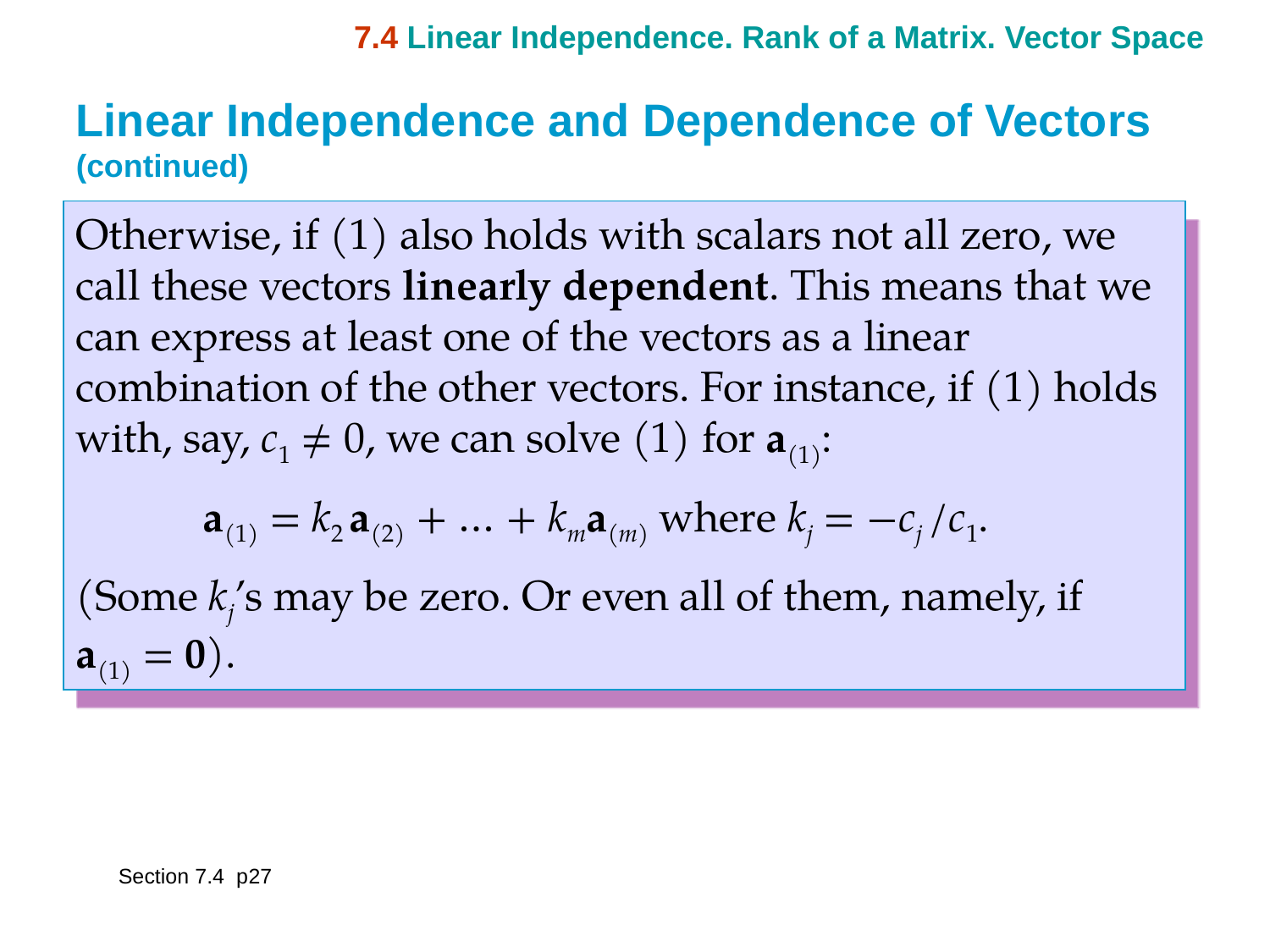

7.4 Linear Independence. Rank of a Matrix. Vector Space
Linear Independence and Dependence of Vectors (continued)
Otherwise, if (1) also holds with scalars not all zero, we call these vectors linearly dependent. This means that we can express at least one of the vectors as a linear combination of the other vectors. For instance, if (1) holds with, say, c1 ≠ 0, we can solve (1) for a(1):
	a(1) = k2 a(2) + … + kma(m) where kj = −cj /c1.
(Some kj’s may be zero. Or even all of them, namely, if
a(1) = 0).
Section 7.4  p27